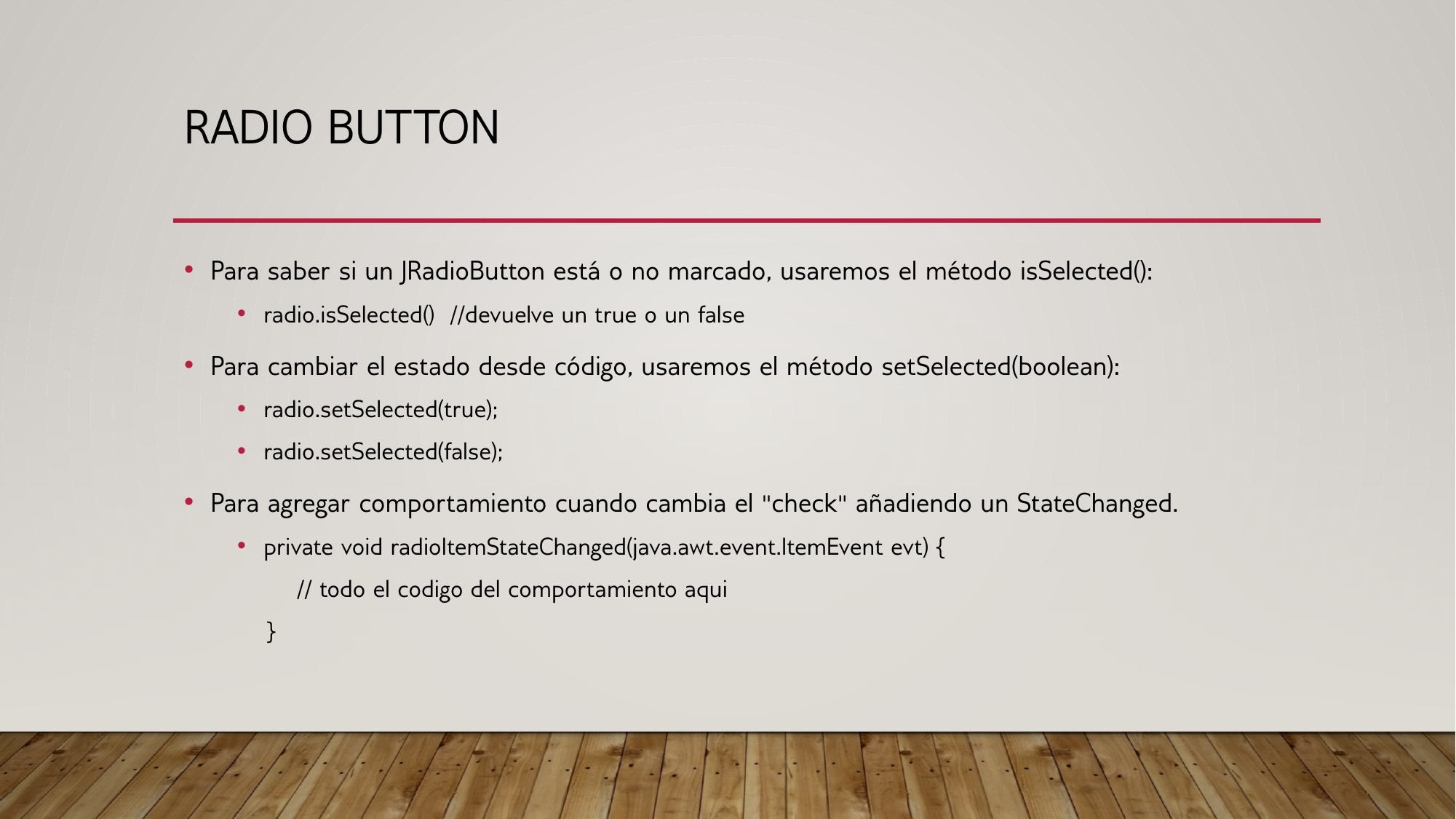

# Radio Button
Para saber si un JRadioButton está o no marcado, usaremos el método isSelected():
radio.isSelected()  //devuelve un true o un false
Para cambiar el estado desde código, usaremos el método setSelected(boolean):
radio.setSelected(true);
radio.setSelected(false);
Para agregar comportamiento cuando cambia el "check" añadiendo un StateChanged.
private void radioItemStateChanged(java.awt.event.ItemEvent evt) {
        // todo el codigo del comportamiento aqui
    }